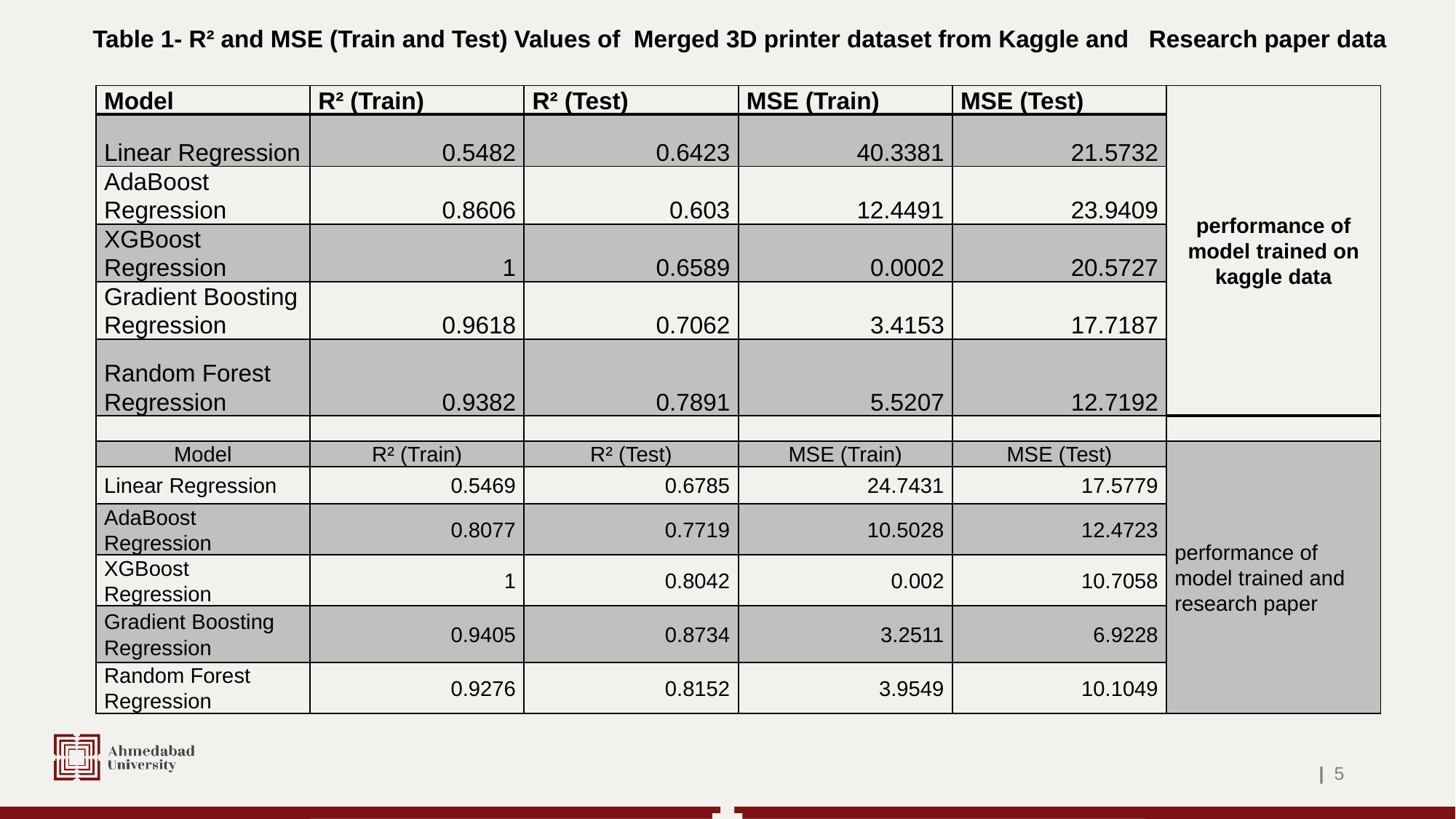

Table 1- R² and MSE (Train and Test) Values of  Merged 3D printer dataset from Kaggle and   Research paper data

| Model | R² (Train) | R² (Test) | MSE (Train) | MSE (Test) | performance of model trained on kaggle data |
| --- | --- | --- | --- | --- | --- |
| Linear Regression | 0.5482 | 0.6423 | 40.3381 | 21.5732 |  |
| AdaBoost Regression | 0.8606 | 0.603 | 12.4491 | 23.9409 |  |
| XGBoost Regression | 1 | 0.6589 | 0.0002 | 20.5727 |  |
| Gradient Boosting Regression | 0.9618 | 0.7062 | 3.4153 | 17.7187 |  |
| Random Forest Regression | 0.9382 | 0.7891 | 5.5207 | 12.7192 |  |
|  |  |  |  |  |  |
| Model | R² (Train) | R² (Test) | MSE (Train) | MSE (Test) | performance of model trained and research paper |
| Linear Regression | 0.5469 | 0.6785 | 24.7431 | 17.5779 |  |
| AdaBoost Regression | 0.8077 | 0.7719 | 10.5028 | 12.4723 |  |
| XGBoost Regression | 1 | 0.8042 | 0.002 | 10.7058 |  |
| Gradient Boosting Regression | 0.9405 | 0.8734 | 3.2511 | 6.9228 |  |
| Random Forest Regression | 0.9276 | 0.8152 | 3.9549 | 10.1049 |  |
|  5